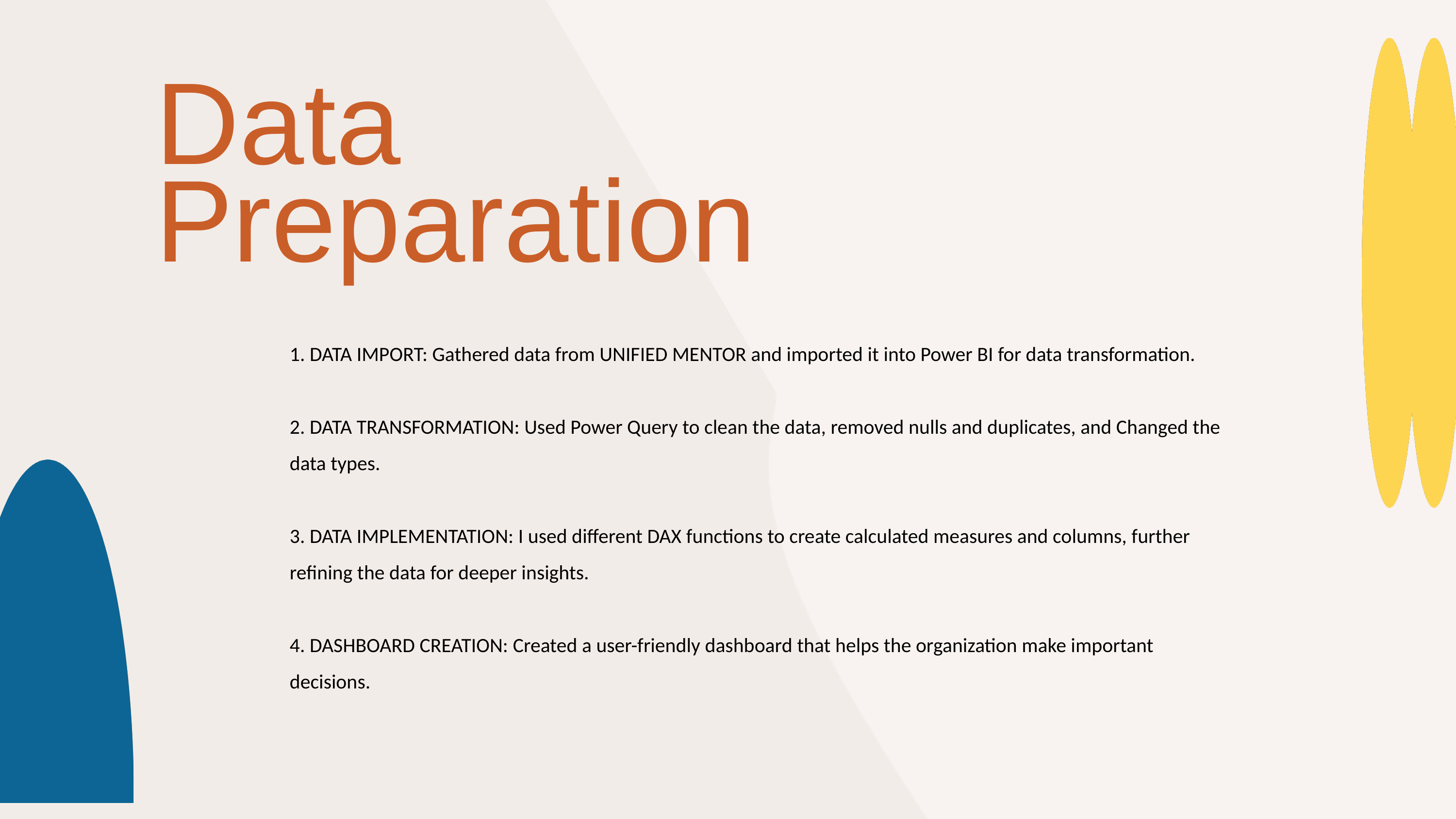

Data Preparation

1. DATA IMPORT: Gathered data from UNIFIED MENTOR and imported it into Power BI for data transformation.

2. DATA TRANSFORMATION: Used Power Query to clean the data, removed nulls and duplicates, and Changed the data types.

3. DATA IMPLEMENTATION: I used different DAX functions to create calculated measures and columns, further refining the data for deeper insights.

4. DASHBOARD CREATION: Created a user-friendly dashboard that helps the organization make important decisions.